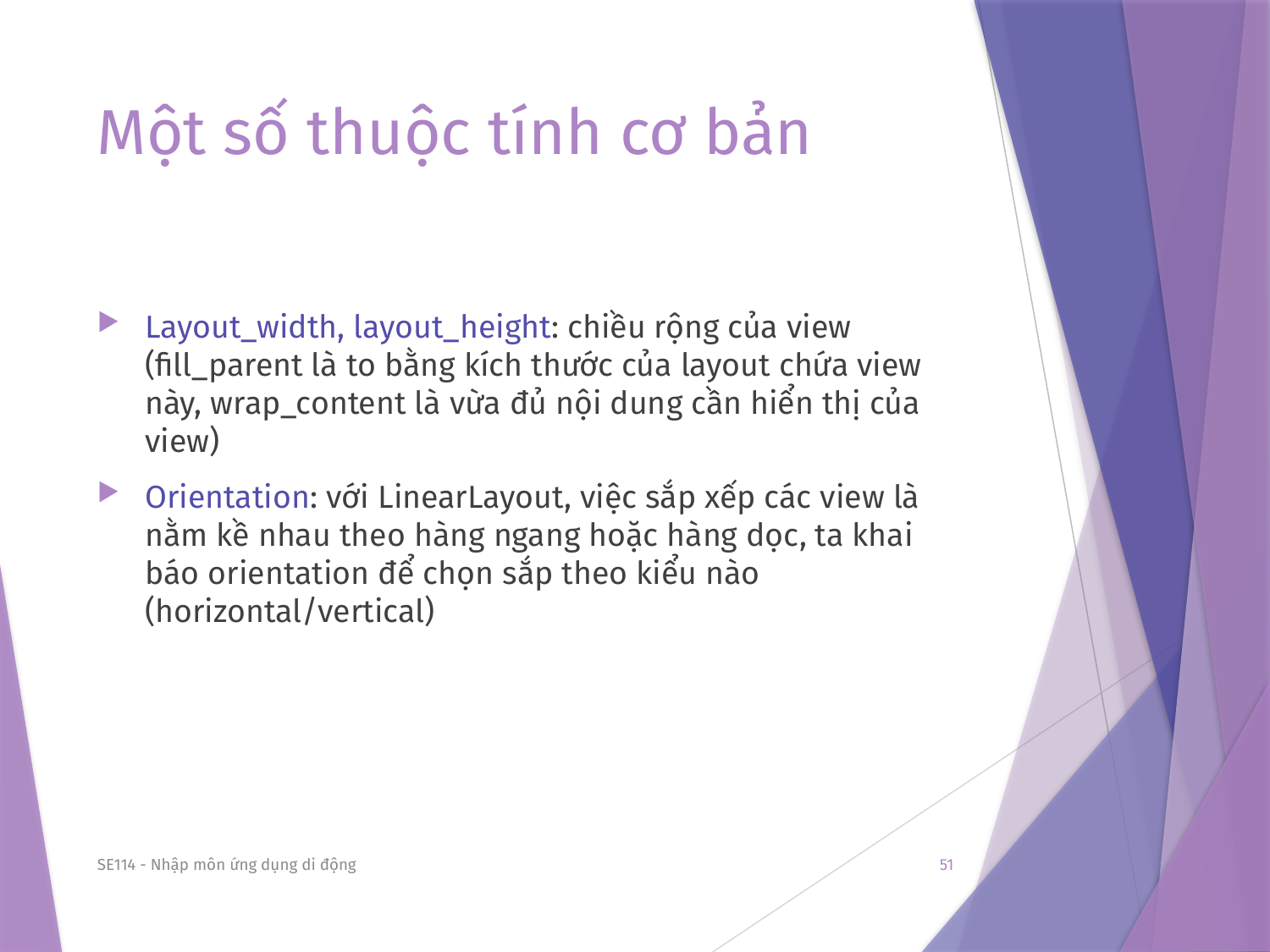

# Một số thuộc tính cơ bản
Layout_width, layout_height: chiều rộng của view (fill_parent là to bằng kích thước của layout chứa view này, wrap_content là vừa đủ nội dung cần hiển thị của view)
Orientation: với LinearLayout, việc sắp xếp các view là nằm kề nhau theo hàng ngang hoặc hàng dọc, ta khai báo orientation để chọn sắp theo kiểu nào (horizontal/vertical)
SE114 - Nhập môn ứng dụng di động
51